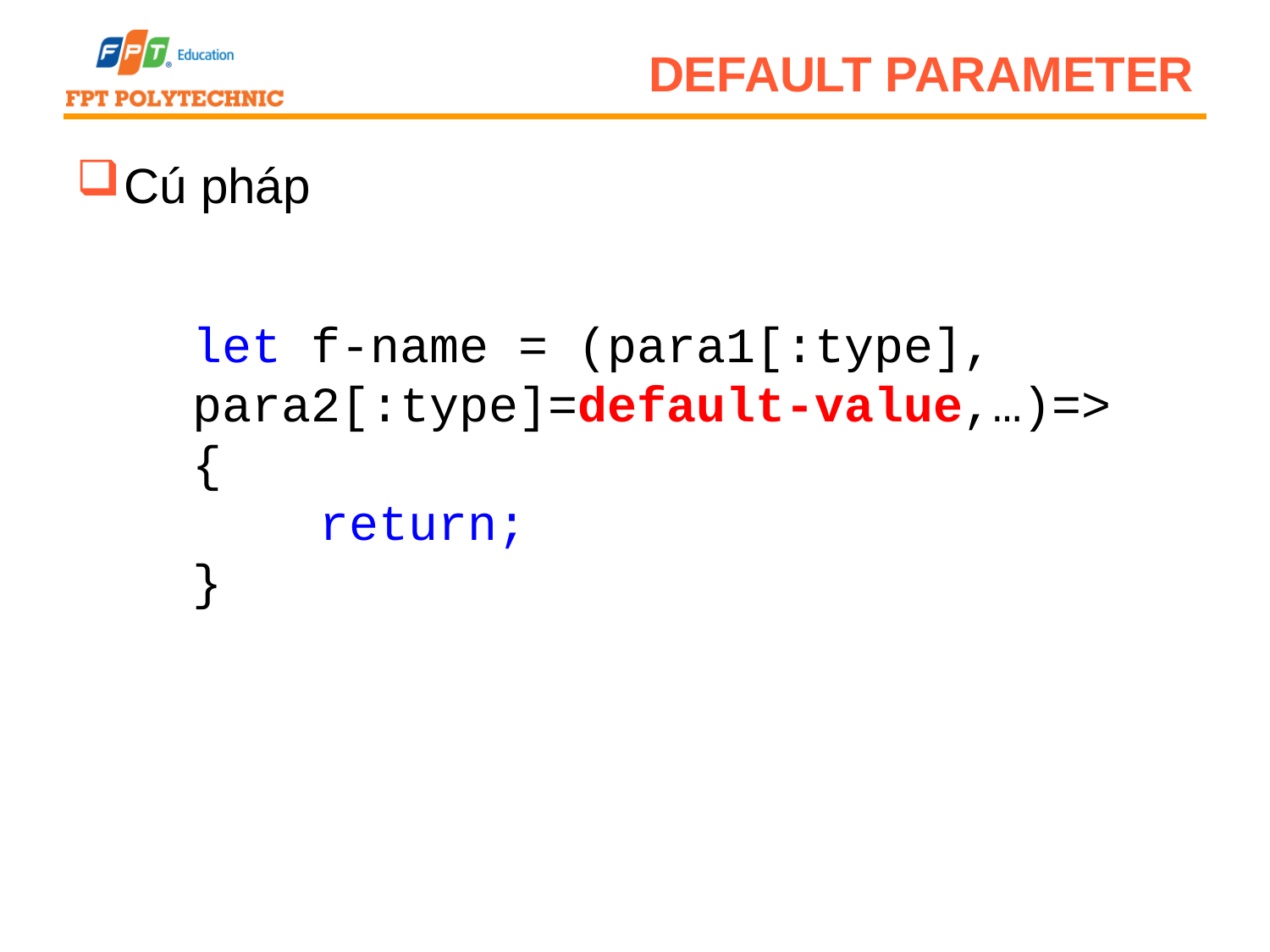

# Default parameter
Cú pháp
let f-name = (para1[:type],
para2[:type]=default-value,…)=>
{
	return;
}